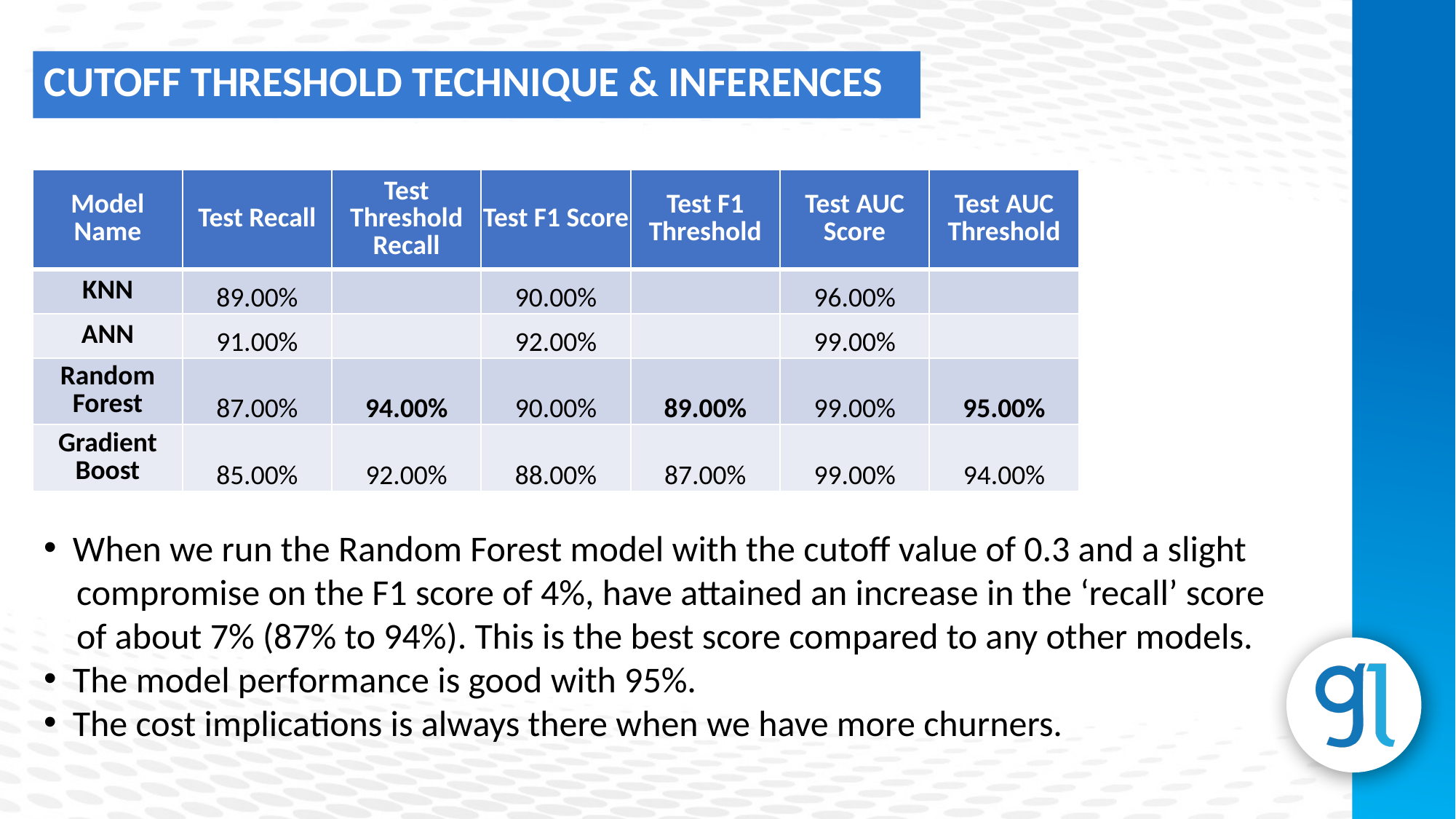

CUTOFF THRESHOLD TECHNIQUE & INFERENCES
| Model Name | Test Recall | Test Threshold Recall | Test F1 Score | Test F1 Threshold | Test AUC Score | Test AUC Threshold |
| --- | --- | --- | --- | --- | --- | --- |
| KNN | 89.00% |  | 90.00% |  | 96.00% |  |
| ANN | 91.00% |  | 92.00% |  | 99.00% |  |
| Random Forest | 87.00% | 94.00% | 90.00% | 89.00% | 99.00% | 95.00% |
| Gradient Boost | 85.00% | 92.00% | 88.00% | 87.00% | 99.00% | 94.00% |
  When we run the Random Forest model with the cutoff value of 0.3 and a slight
    compromise on the F1 score of 4%, have attained an increase in the ‘recall’ score
    of about 7% (87% to 94%). This is the best score compared to any other models.
  The model performance is good with 95%.
  The cost implications is always there when we have more churners.